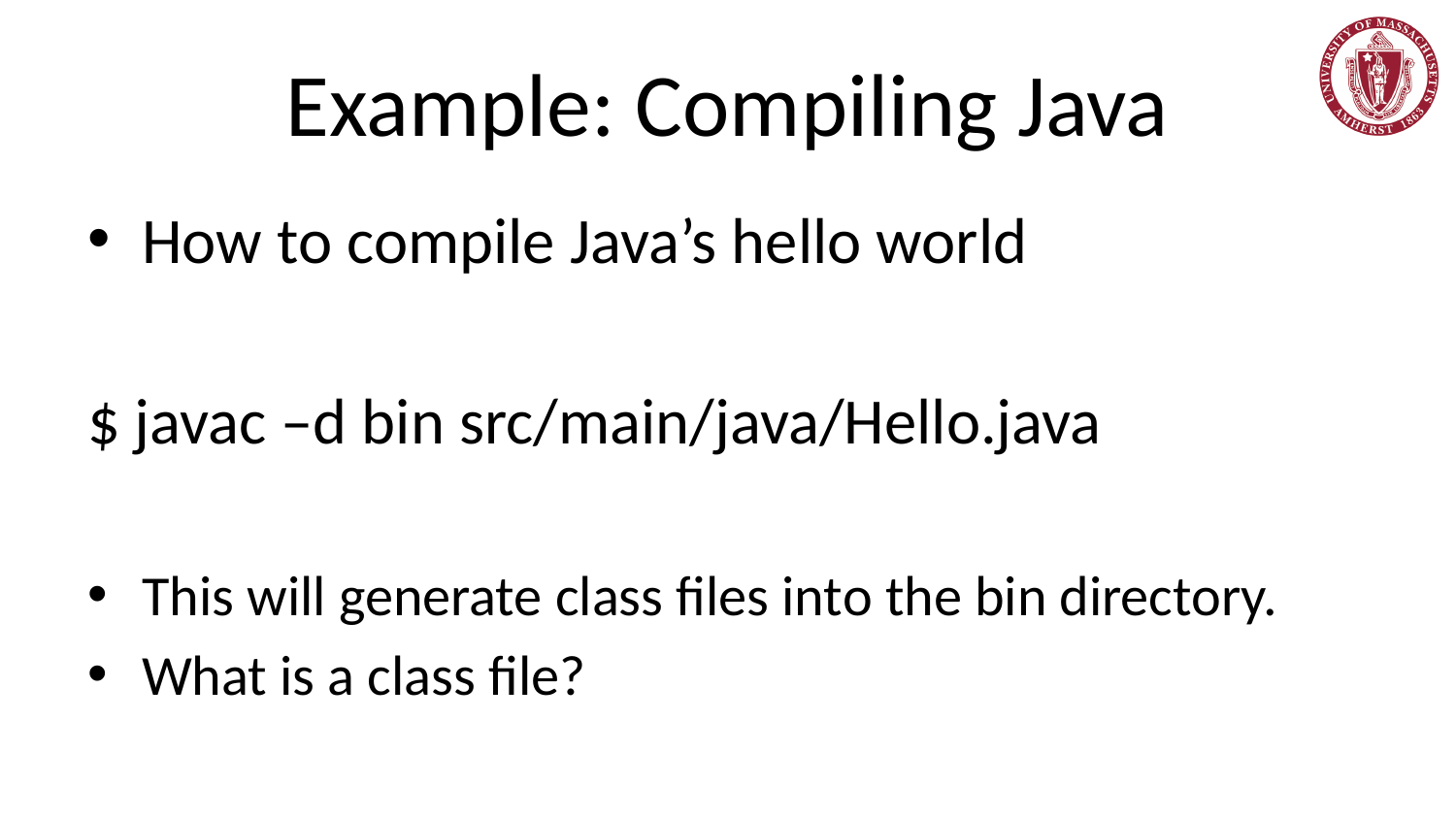

# Example: Compiling Java
How to compile Java’s hello world

$ javac –d bin src/main/java/Hello.java

This will generate class files into the bin directory.
What is a class file?